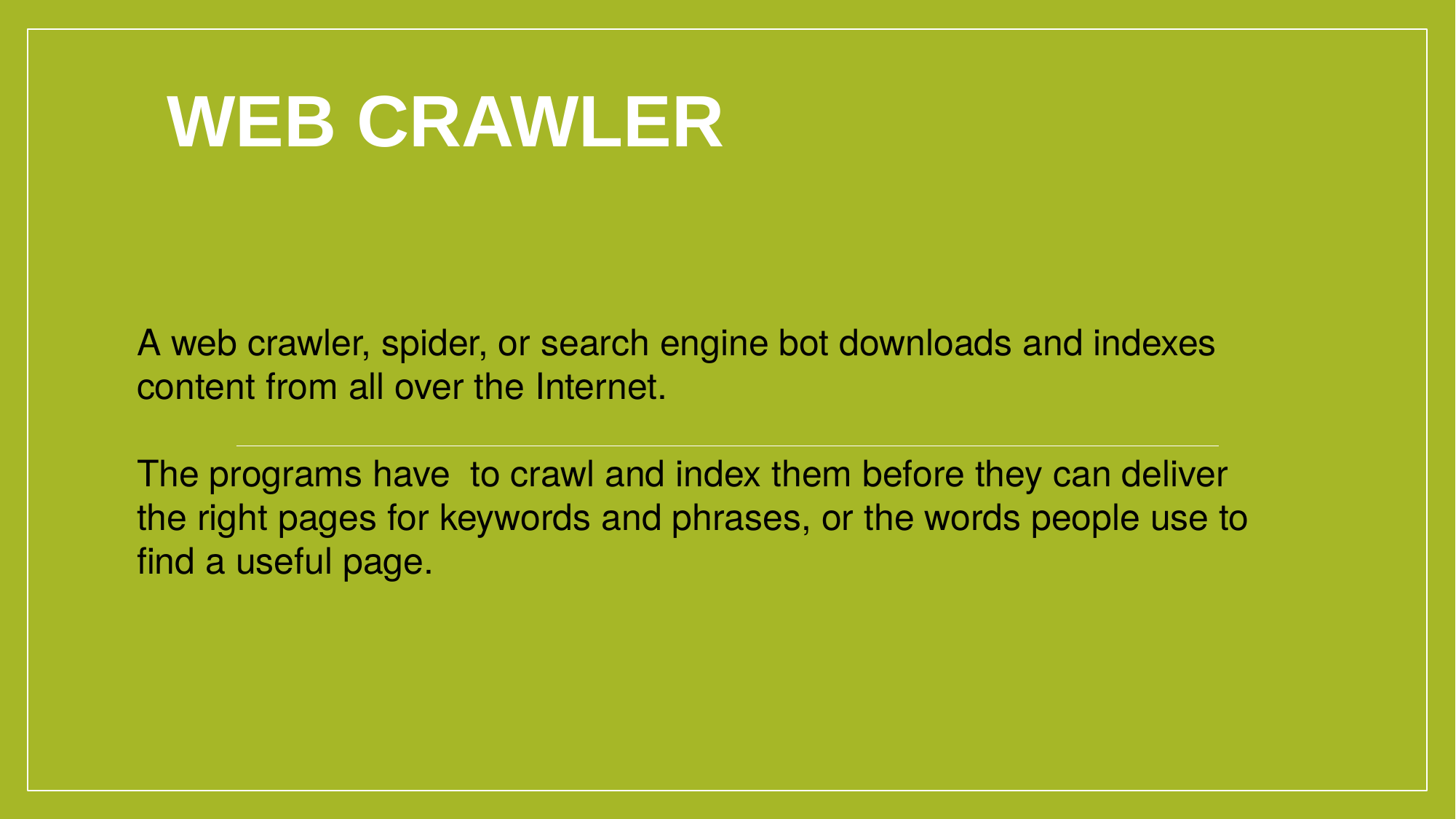

# Web Crawler
A web crawler, spider, or search engine bot downloads and indexes content from all over the Internet.
The programs have  to crawl and index them before they can deliver the right pages for keywords and phrases, or the words people use to find a useful page.